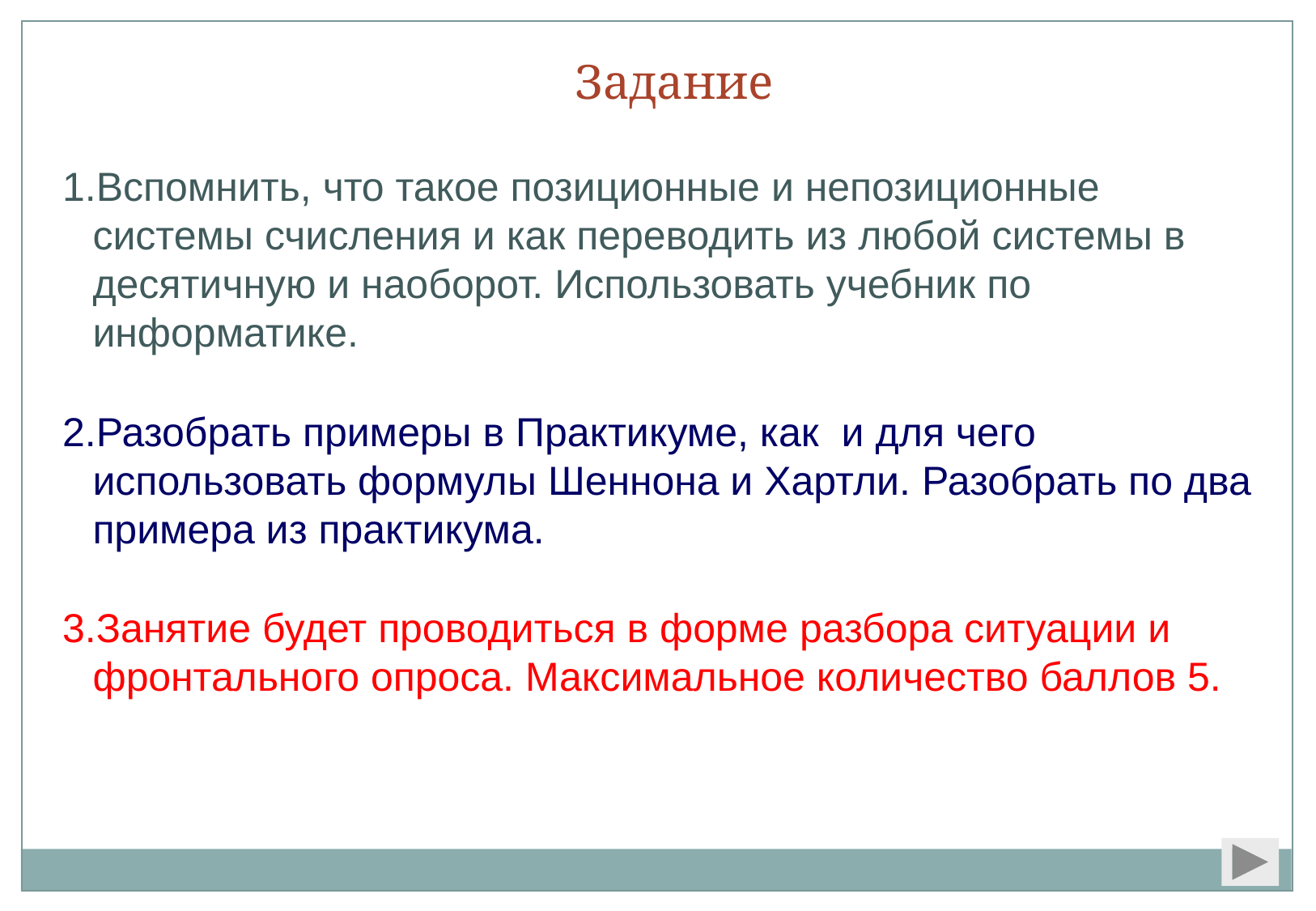

Задание
Вспомнить, что такое позиционные и непозиционные системы счисления и как переводить из любой системы в десятичную и наоборот. Использовать учебник по информатике.
Разобрать примеры в Практикуме, как  и для чего использовать формулы Шеннона и Хартли. Разобрать по два примера из практикума.
Занятие будет проводиться в форме разбора ситуации и фронтального опроса. Максимальное количество баллов 5.